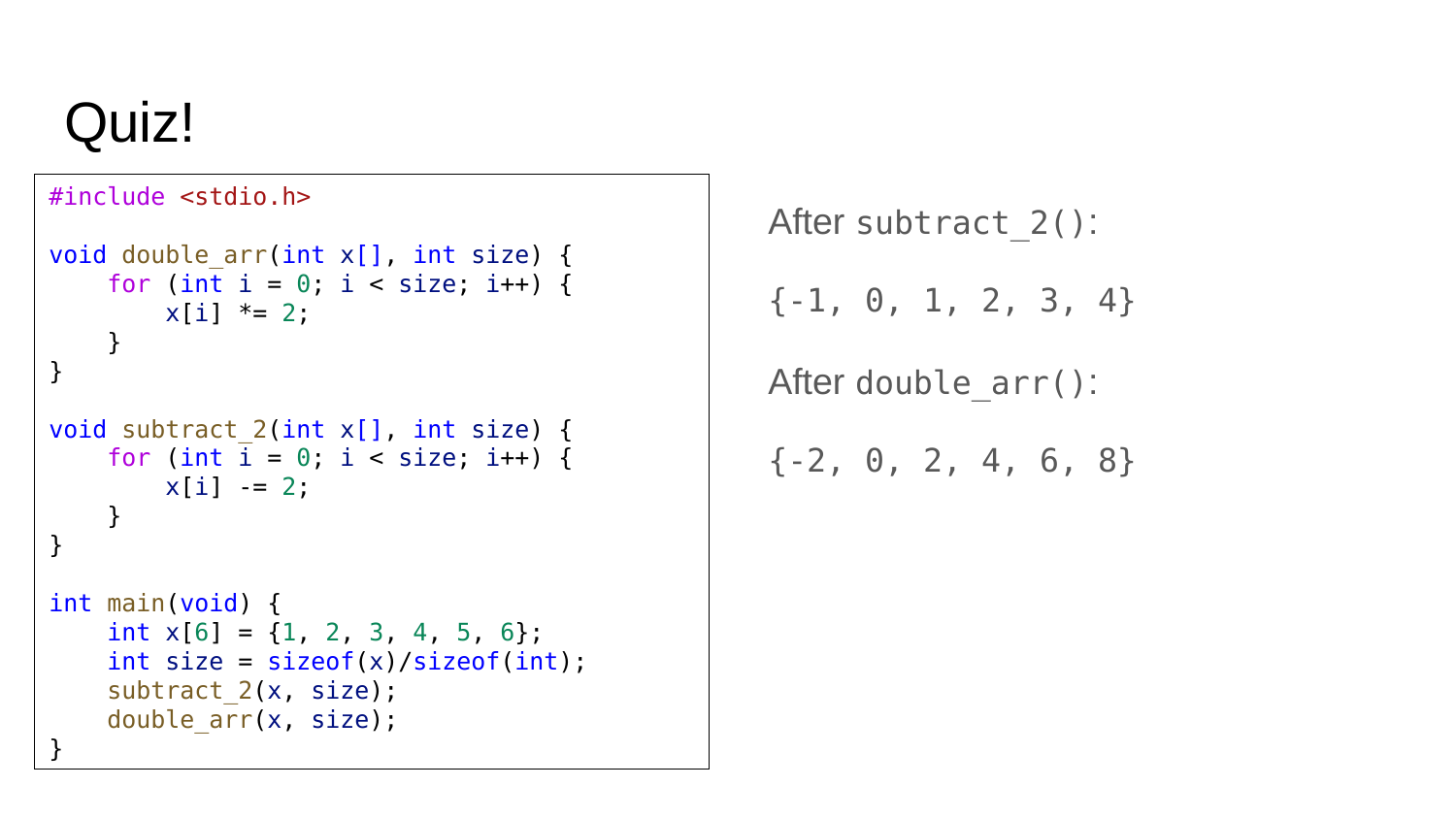

# Quiz!
#include <stdio.h>
void double_arr(int x[], int size) {
    for (int i = 0; i < size; i++) {
        x[i] *= 2;
    }
}
void subtract_2(int x[], int size) {
    for (int i = 0; i < size; i++) {
        x[i] -= 2;
    }
}
int main(void) {
    int x[6] = {1, 2, 3, 4, 5, 6};
    int size = sizeof(x)/sizeof(int);
    subtract_2(x, size);
    double_arr(x, size);
}
After subtract_2():
{-1, 0, 1, 2, 3, 4}
After double_arr():
{-2, 0, 2, 4, 6, 8}